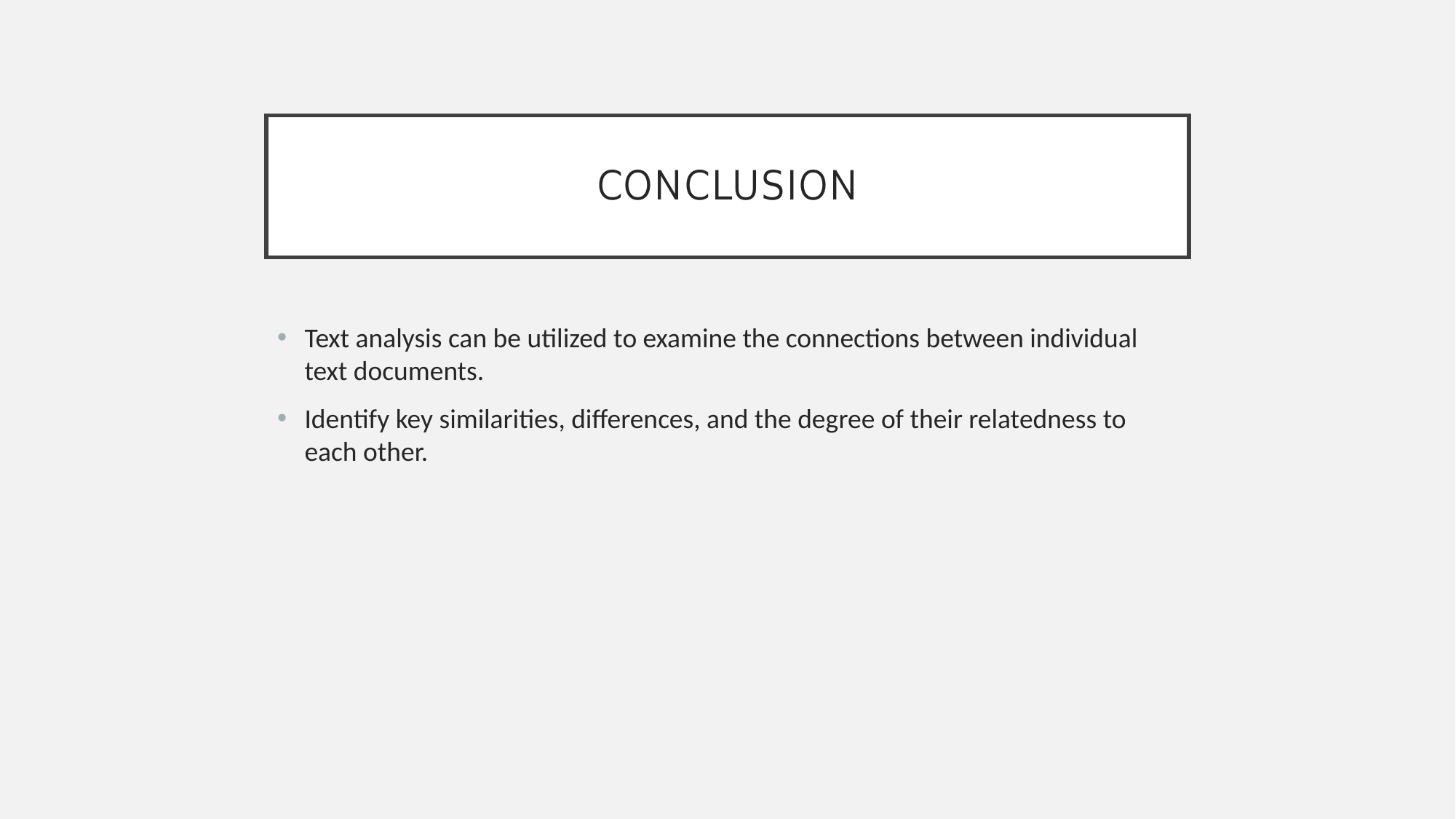

# Conclusion
Text analysis can be utilized to examine the connections between individual text documents.
Identify key similarities, differences, and the degree of their relatedness to each other.